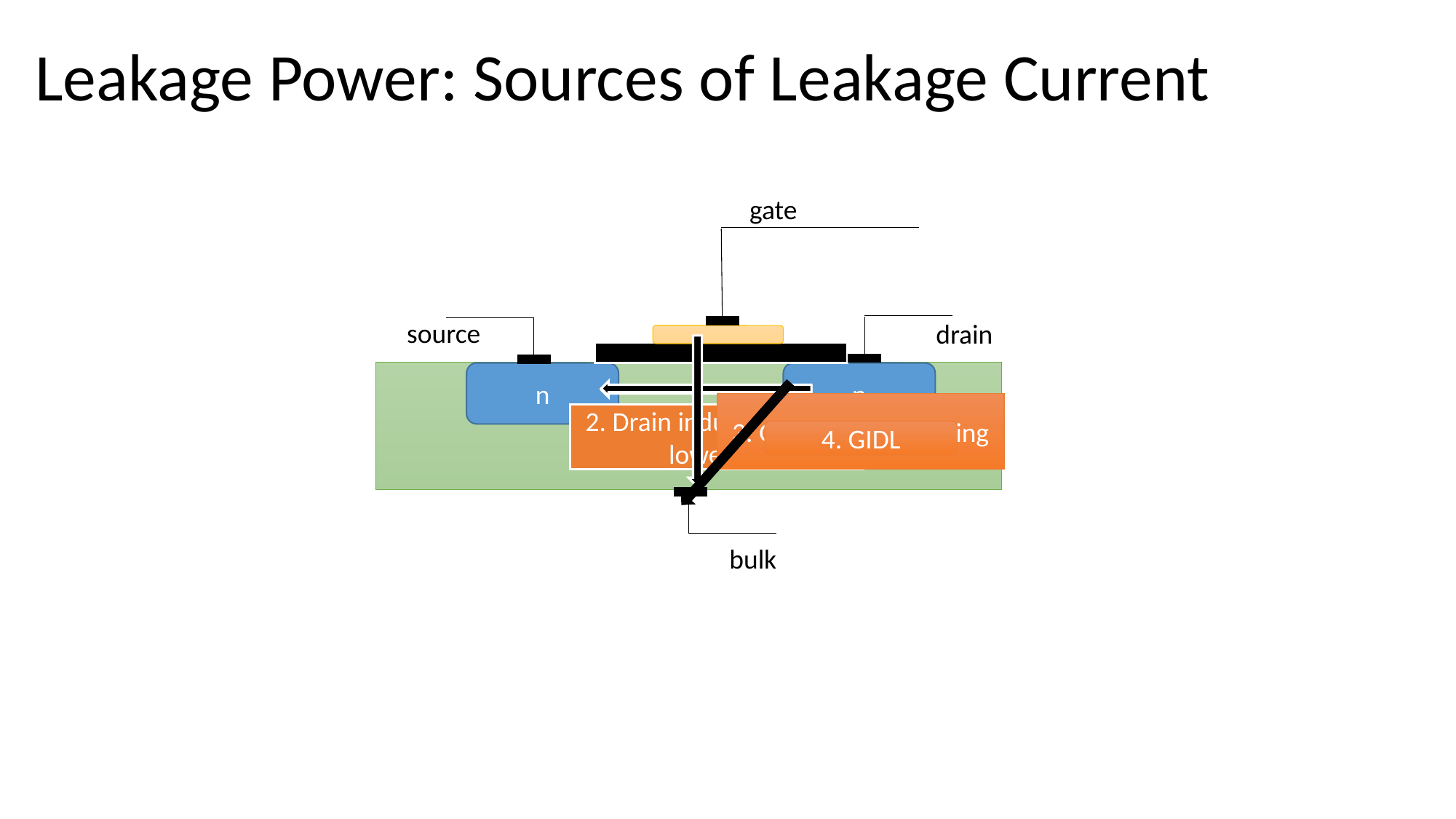

# Leakage Power: Sources of Leakage Current
gate
source
drain

n
n

3. Gate oxide tunneling
2. Drain induced barrier lowering
1. subthreshold current
4. GIDL

bulk